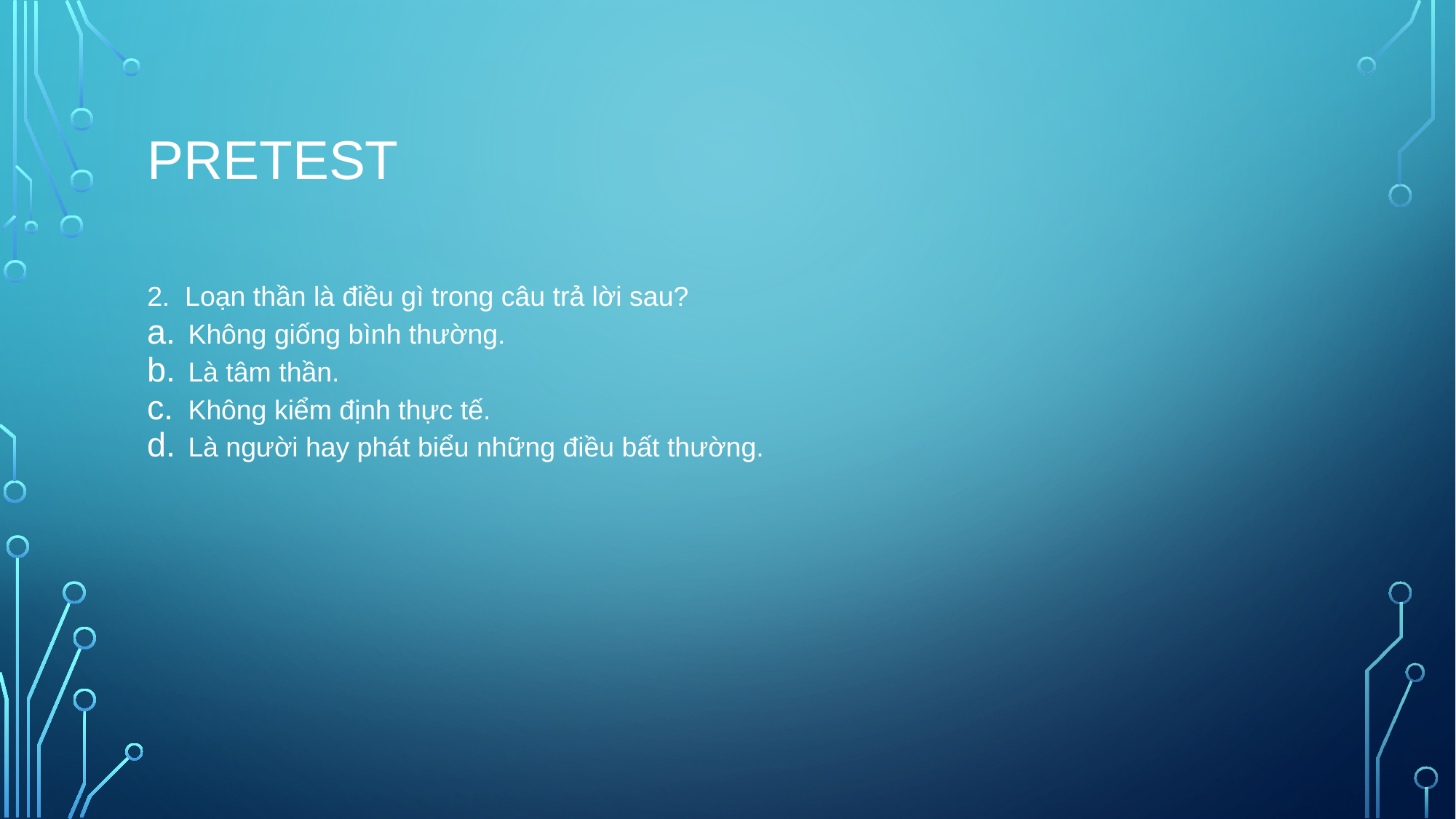

# pretest
2.  Loạn thần là điều gì trong câu trả lời sau?
Không giống bình thường.
Là tâm thần.
Không kiểm định thực tế.
Là người hay phát biểu những điều bất thường.